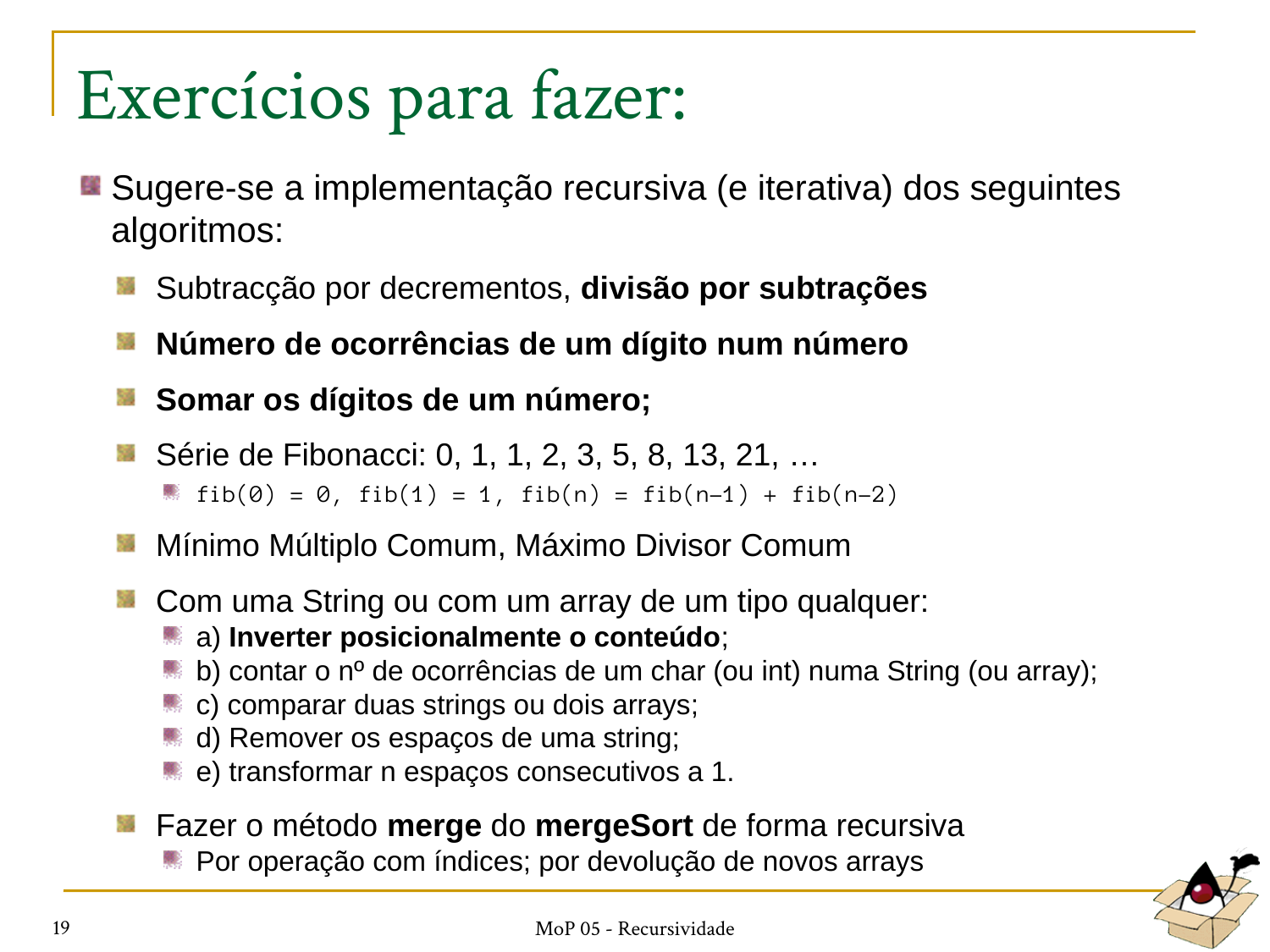

# Exercícios para fazer:
Sugere-se a implementação recursiva (e iterativa) dos seguintes algoritmos:
Subtracção por decrementos, divisão por subtrações
Número de ocorrências de um dígito num número
Somar os dígitos de um número;
Série de Fibonacci: 0, 1, 1, 2, 3, 5, 8, 13, 21, …
fib(0) = 0, fib(1) = 1, fib(n) = fib(n-1) + fib(n-2)
Mínimo Múltiplo Comum, Máximo Divisor Comum
Com uma String ou com um array de um tipo qualquer:
a) Inverter posicionalmente o conteúdo;
b) contar o nº de ocorrências de um char (ou int) numa String (ou array);
c) comparar duas strings ou dois arrays;
d) Remover os espaços de uma string;
e) transformar n espaços consecutivos a 1.
Fazer o método merge do mergeSort de forma recursiva
Por operação com índices; por devolução de novos arrays

MoP 05 - Recursividade